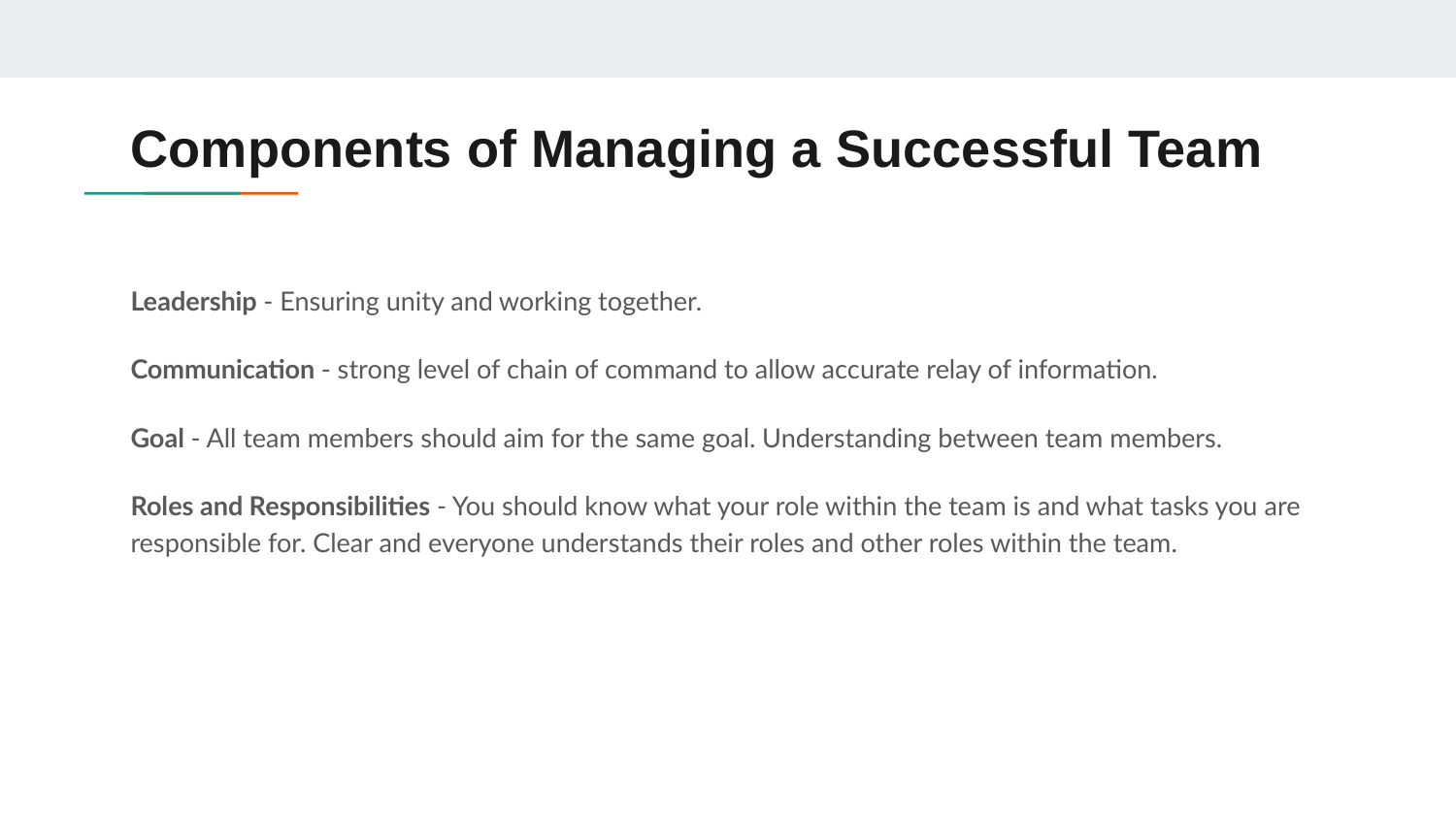

# Components of Managing a Successful Team

Leadership - Ensuring unity and working together.
Communication - strong level of chain of command to allow accurate relay of information.
Goal - All team members should aim for the same goal. Understanding between team members.
Roles and Responsibilities - You should know what your role within the team is and what tasks you are responsible for. Clear and everyone understands their roles and other roles within the team.